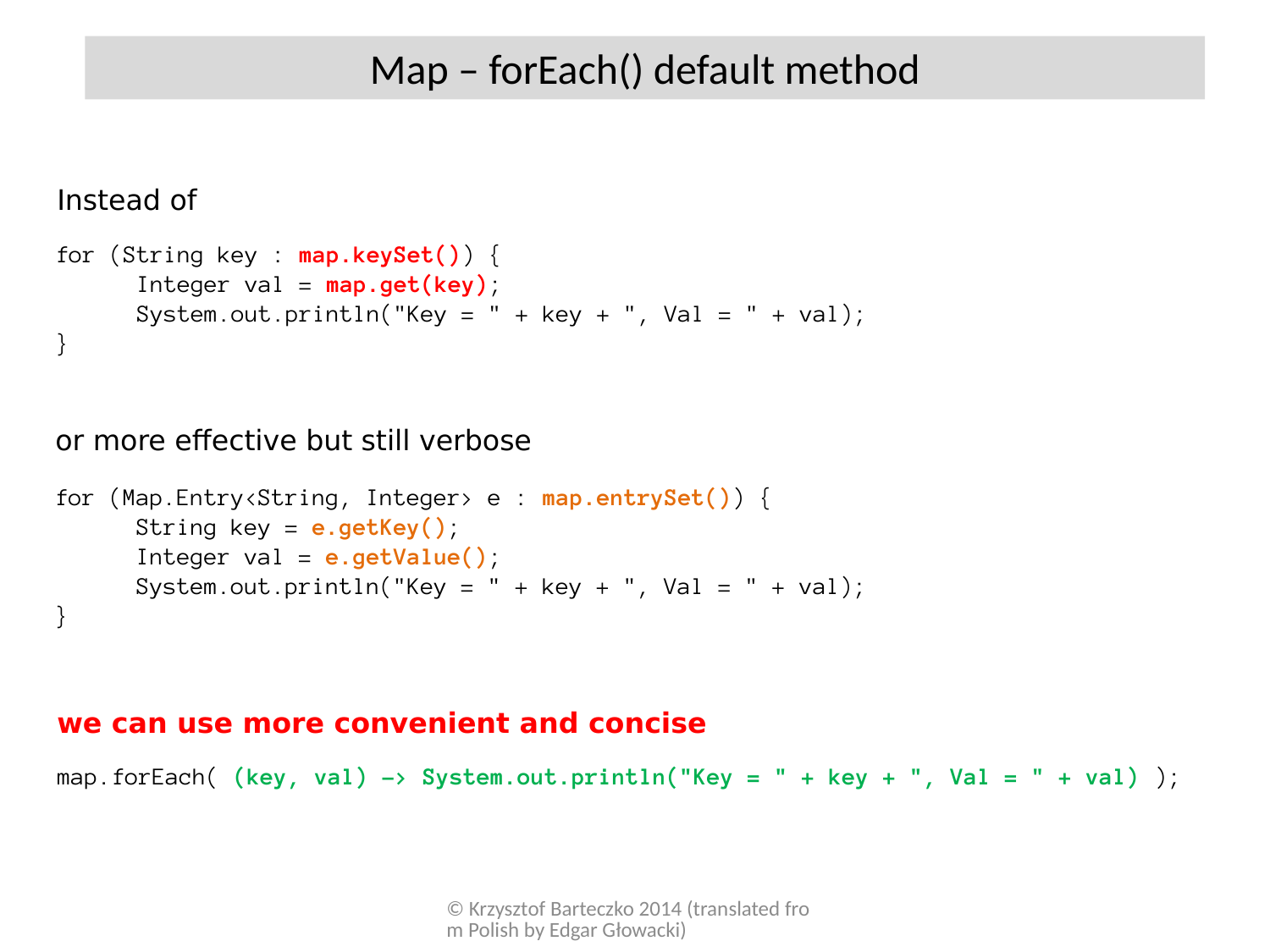

Map – forEach() default method
Instead of
for (String key : map.keySet()) {
      Integer val = map.get(key);
      System.out.println("Key = " + key + ", Val = " + val);
}
or more effective but still verbose
for (Map.Entry<String, Integer> e : map.entrySet()) {
      String key = e.getKey();
      Integer val = e.getValue();
      System.out.println("Key = " + key + ", Val = " + val);
}
we can use more convenient and concise
map.forEach( (key, val) -> System.out.println("Key = " + key + ", Val = " + val) );
© Krzysztof Barteczko 2014 (translated from Polish by Edgar Głowacki)